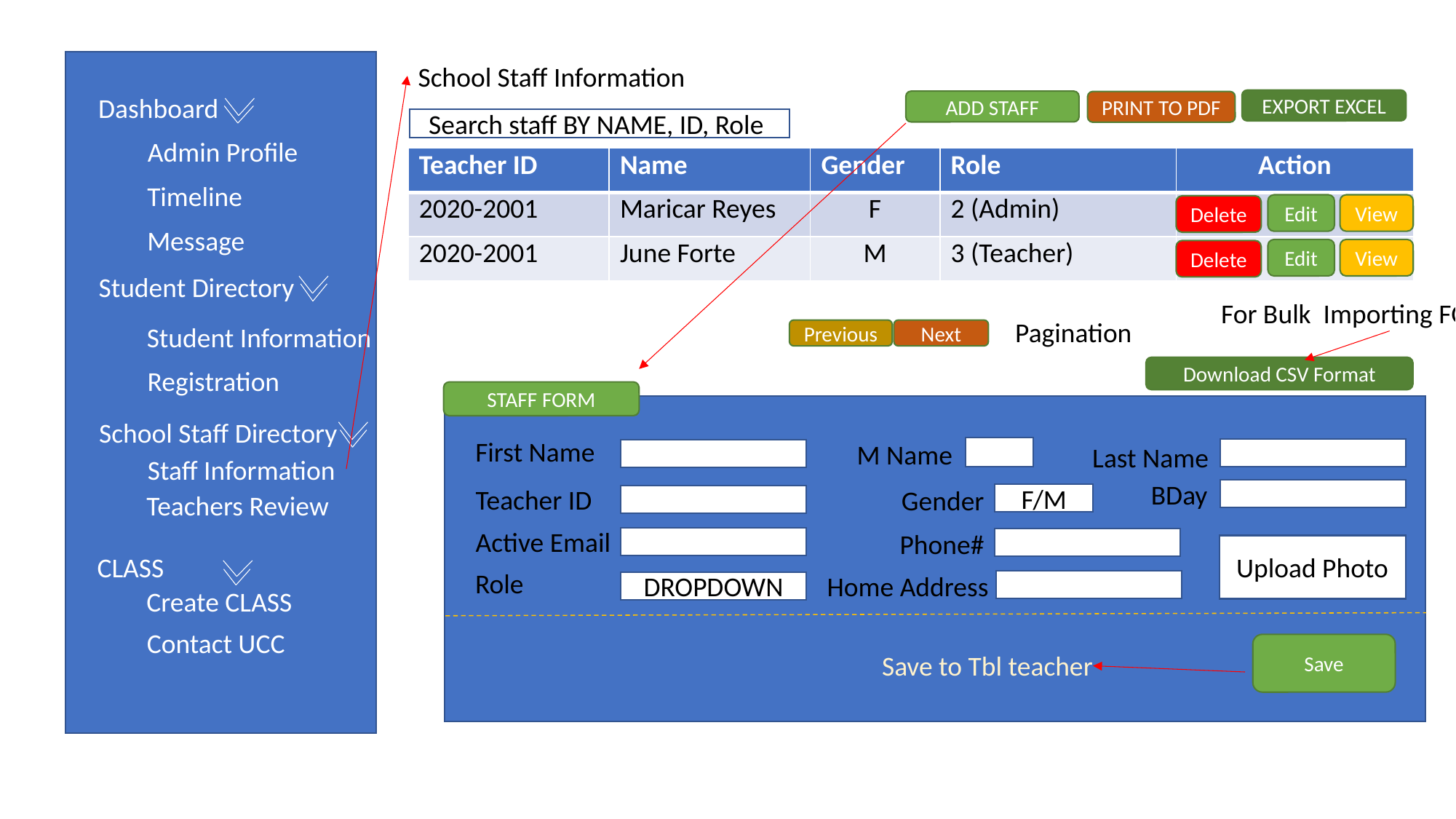

School Staff Information
Dashboard
EXPORT EXCEL
ADD STAFF
PRINT TO PDF
Search staff BY NAME, ID, Role
Admin Profile
| Teacher ID | Name | Gender | Role | Action |
| --- | --- | --- | --- | --- |
| 2020-2001 | Maricar Reyes | F | 2 (Admin) |  |
| 2020-2001 | June Forte | M | 3 (Teacher) |  |
Timeline
Edit
View
Delete
Message
Edit
View
Delete
Student Directory
For Bulk  Importing FOR TEACHER DATA
Pagination
Student Information
Next
Previous
Download CSV Format
Registration
STAFF FORM

School Staff Directory
First Name
M Name
Last Name

Staff Information
BDay
Teacher ID
Gender

Teachers Review
F/M

Active Email
Phone#

Upload Photo
CLASS
Role
Home Address

DROPDOWN
Create CLASS
Contact UCC
Save
Save to Tbl teacher